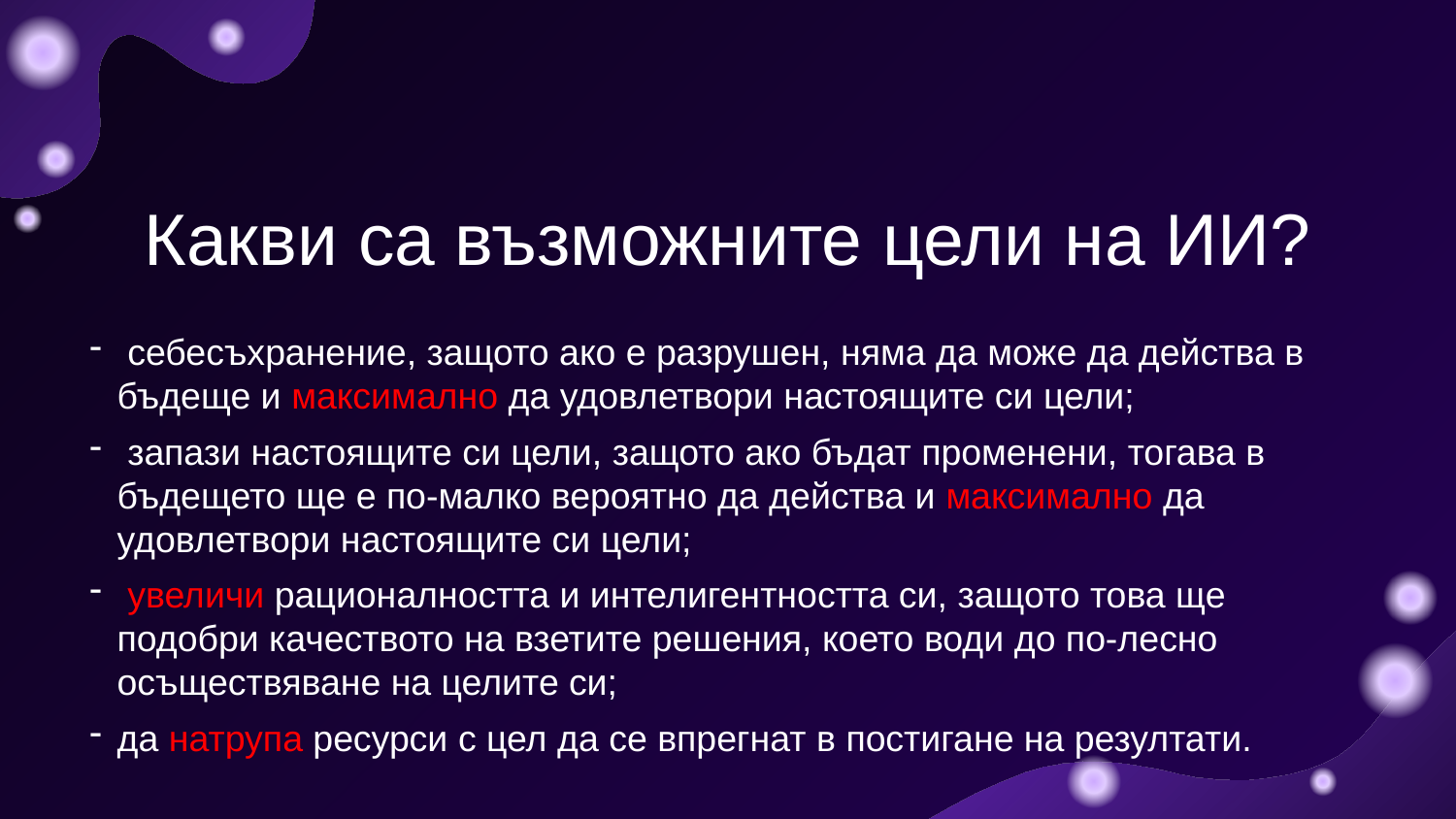

Какви са възможните цели на ИИ?
 себесъхранение, защото ако е разрушен, няма да може да действа в бъдеще и максимално да удовлетвори настоящите си цели;
 запази настоящите си цели, защото ако бъдат променени, тогава в бъдещето ще е по-малко вероятно да действа и максимално да удовлетвори настоящите си цели;
 увеличи рационалността и интелигентността си, защото това ще подобри качеството на взетите решения, което води до по-лесно осъществяване на целите си;
да натрупа ресурси с цел да се впрегнат в постигане на резултати.